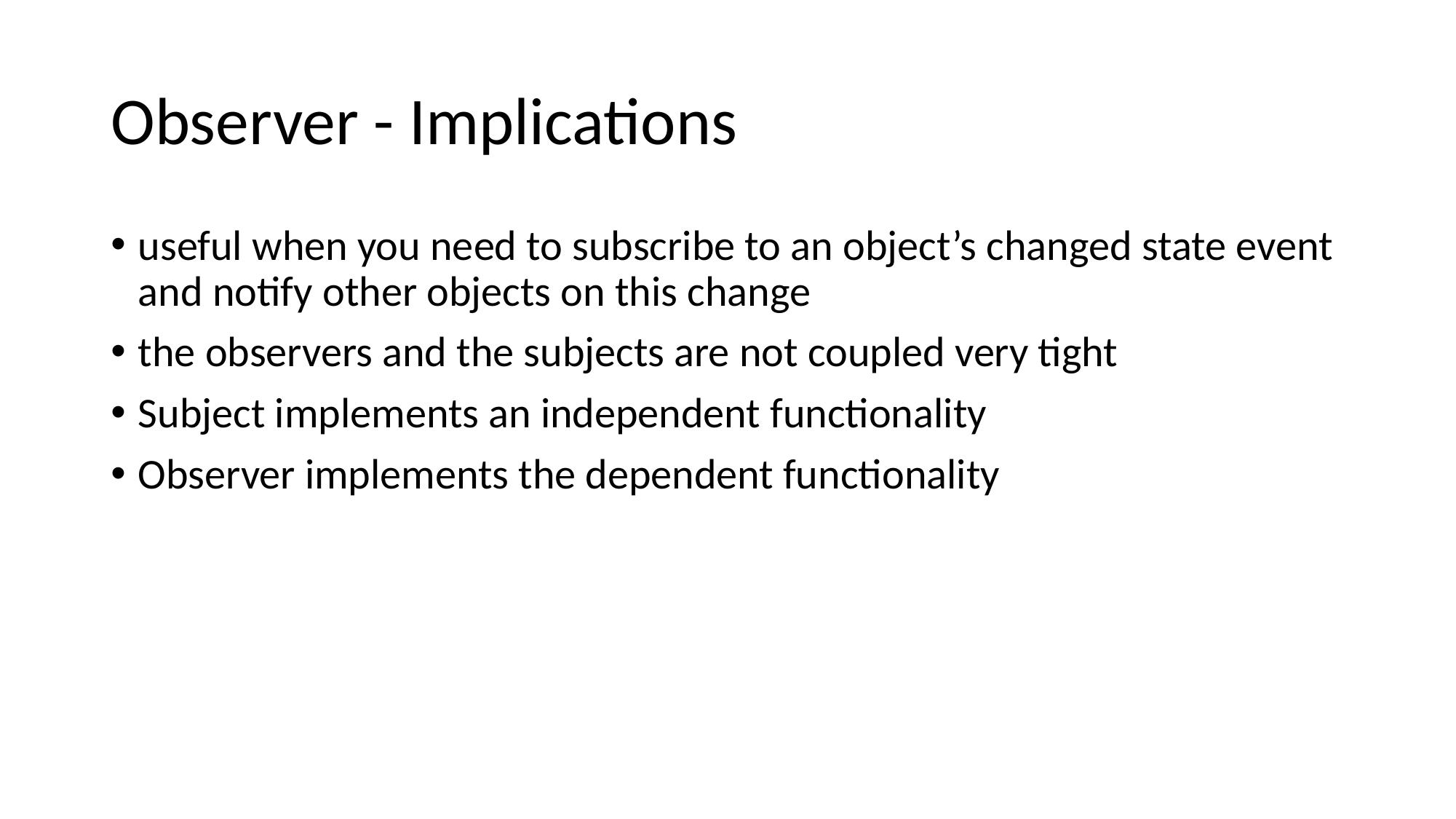

# Observer - Implications
useful when you need to subscribe to an object’s changed state event and notify other objects on this change
the observers and the subjects are not coupled very tight
Subject implements an independent functionality
Observer implements the dependent functionality